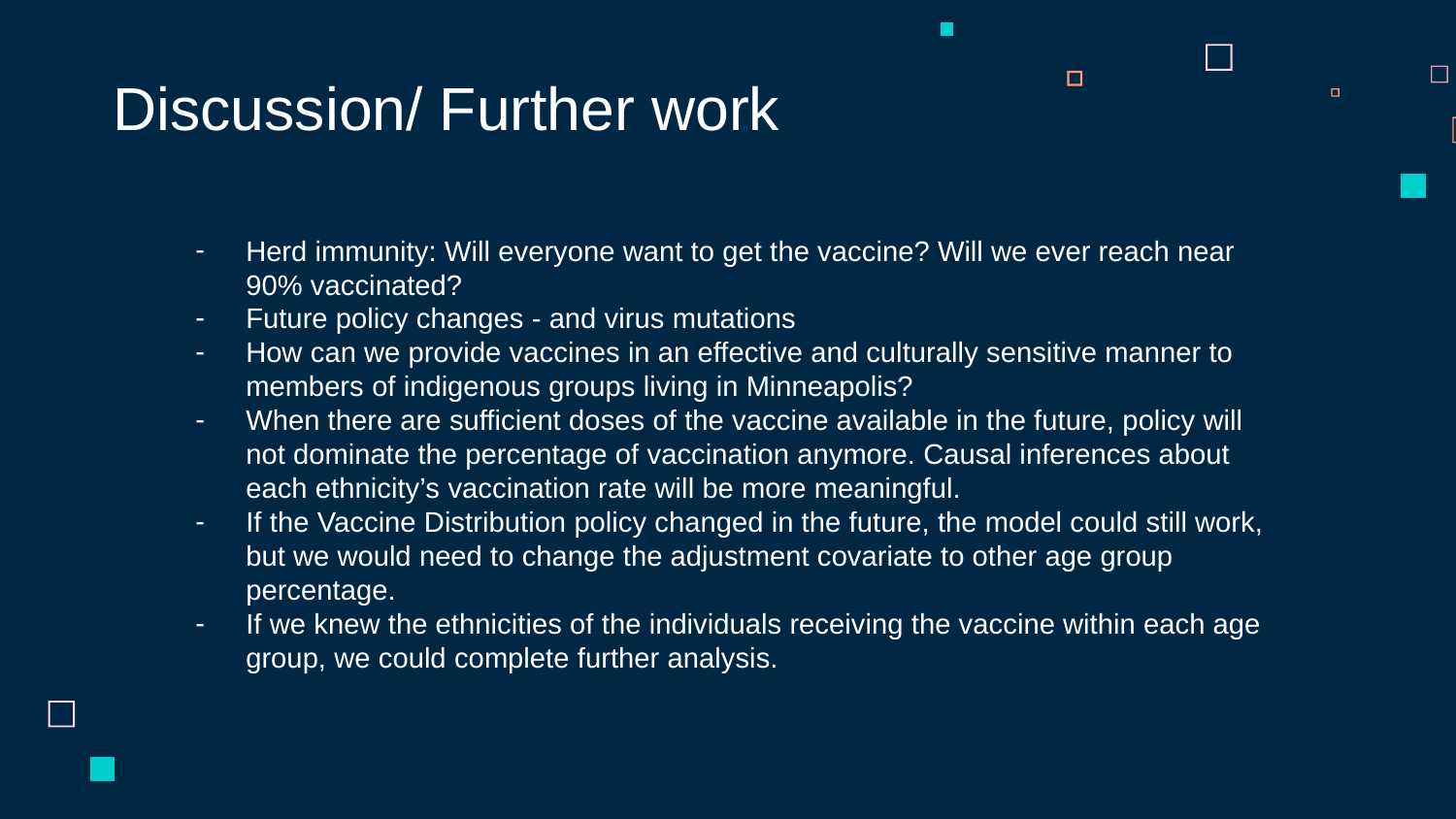

# Discussion/ Further work
Herd immunity: Will everyone want to get the vaccine? Will we ever reach near 90% vaccinated?
Future policy changes - and virus mutations
How can we provide vaccines in an effective and culturally sensitive manner to members of indigenous groups living in Minneapolis?
When there are sufficient doses of the vaccine available in the future, policy will not dominate the percentage of vaccination anymore. Causal inferences about each ethnicity’s vaccination rate will be more meaningful.
If the Vaccine Distribution policy changed in the future, the model could still work, but we would need to change the adjustment covariate to other age group percentage.
If we knew the ethnicities of the individuals receiving the vaccine within each age group, we could complete further analysis.